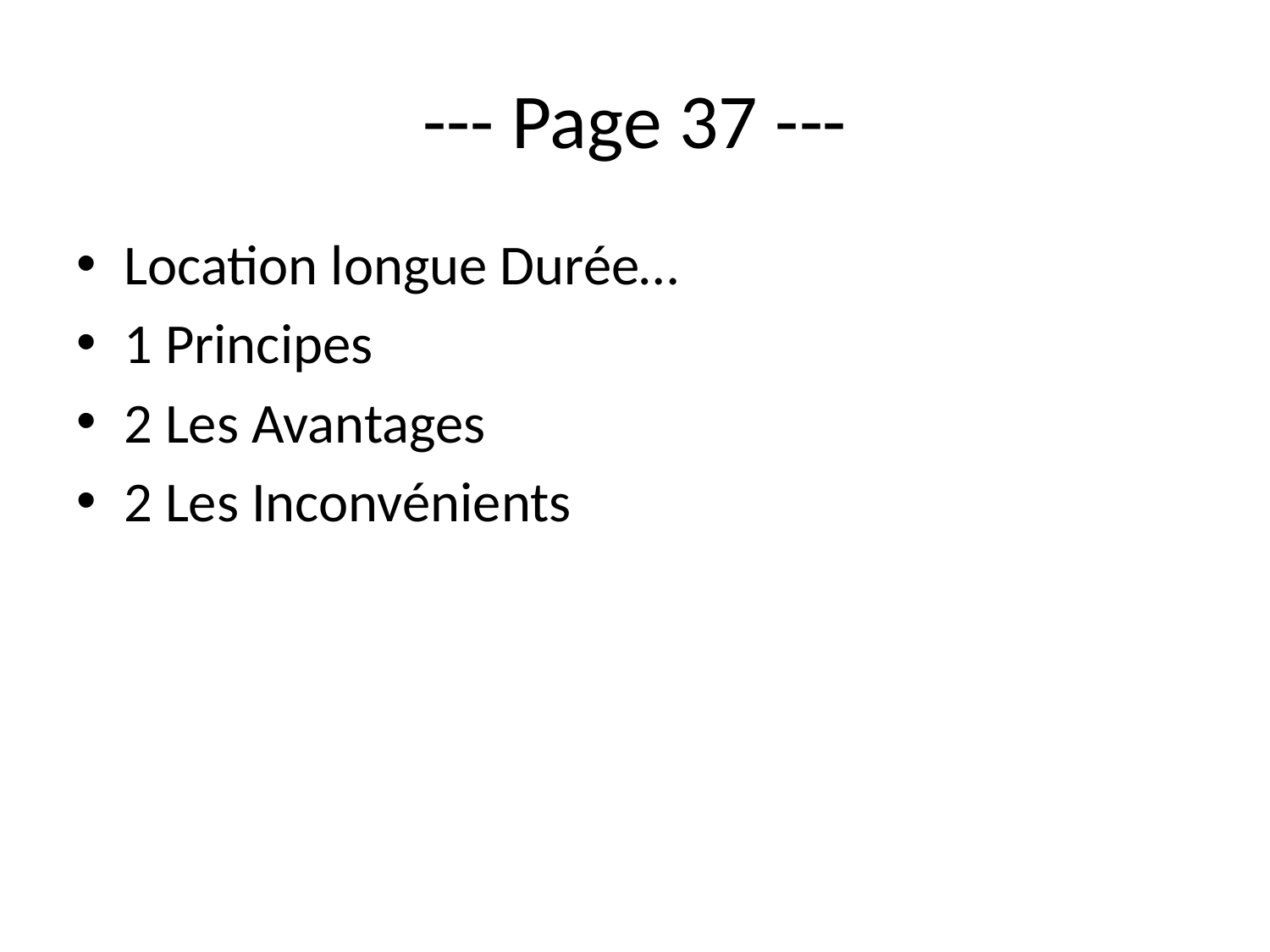

# --- Page 37 ---
Location longue Durée…
1 Principes
2 Les Avantages
2 Les Inconvénients